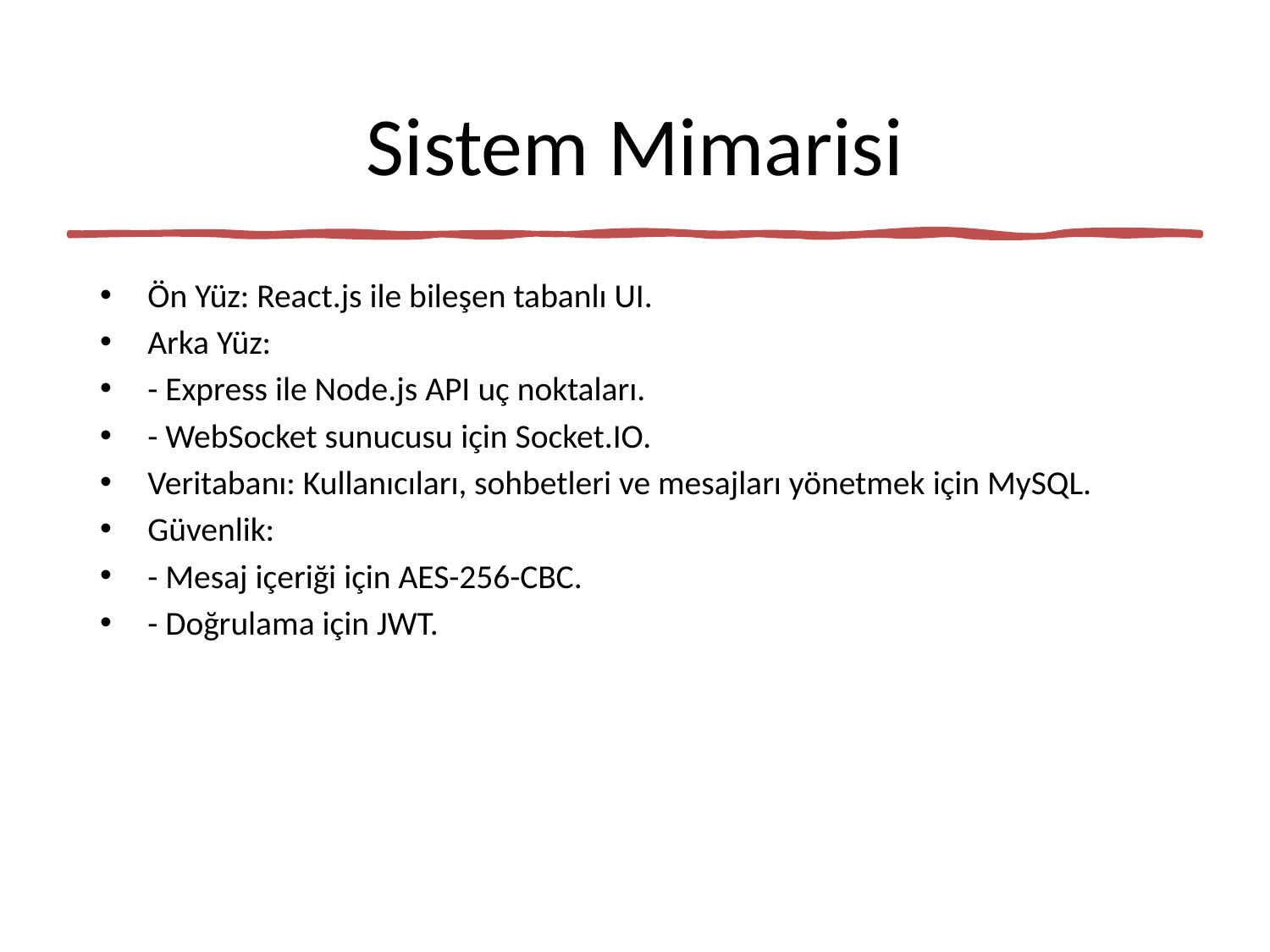

# Sistem Mimarisi

Ön Yüz: React.js ile bileşen tabanlı UI.
Arka Yüz:
- Express ile Node.js API uç noktaları.
- WebSocket sunucusu için Socket.IO.
Veritabanı: Kullanıcıları, sohbetleri ve mesajları yönetmek için MySQL.
Güvenlik:
- Mesaj içeriği için AES-256-CBC.
- Doğrulama için JWT.